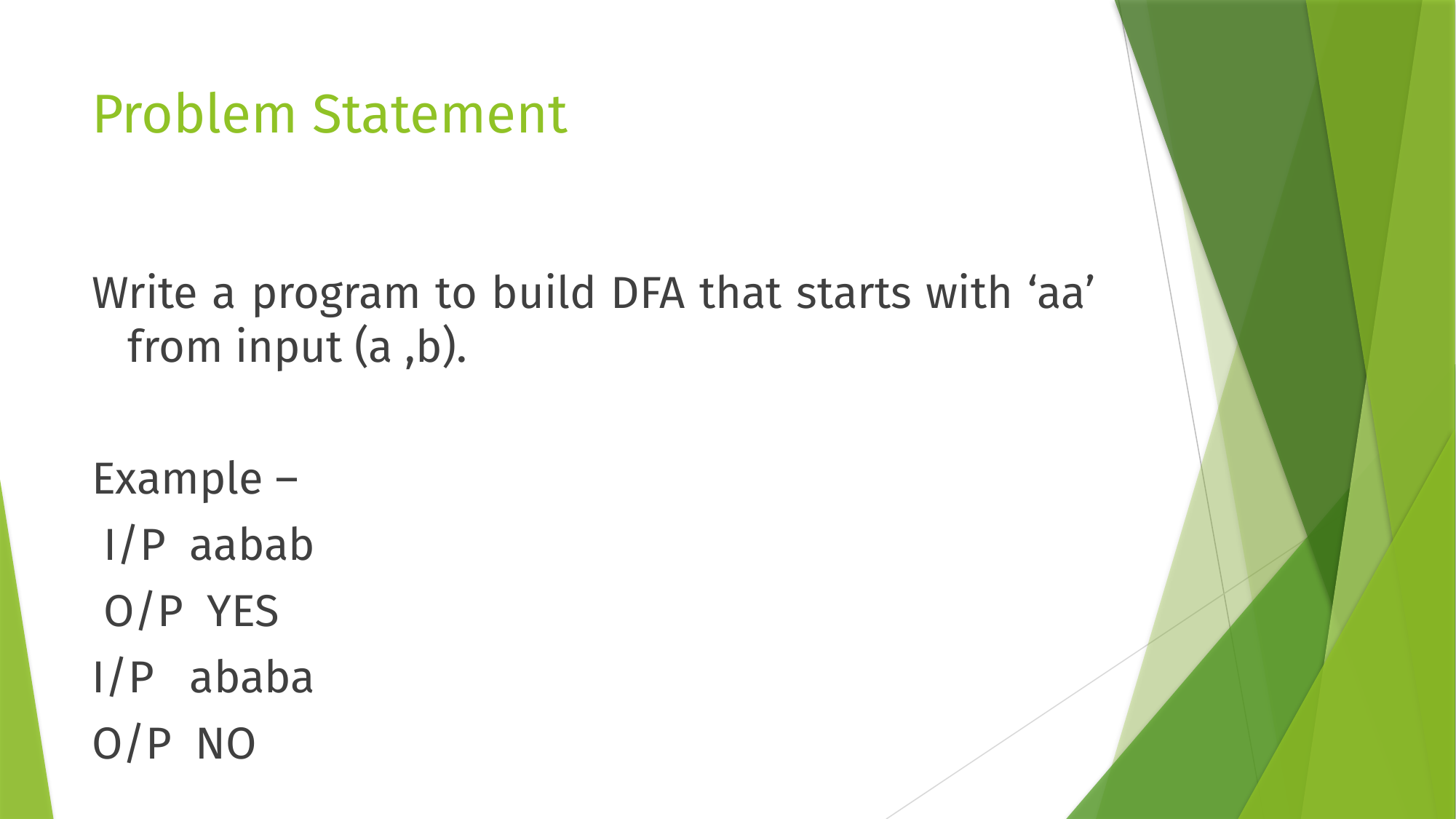

# Problem Statement
Write a program to build DFA that starts with ‘aa’ from input (a ,b).

Example –
 I/P  aabab
 O/P  YES
I/P   ababa
O/P  NO